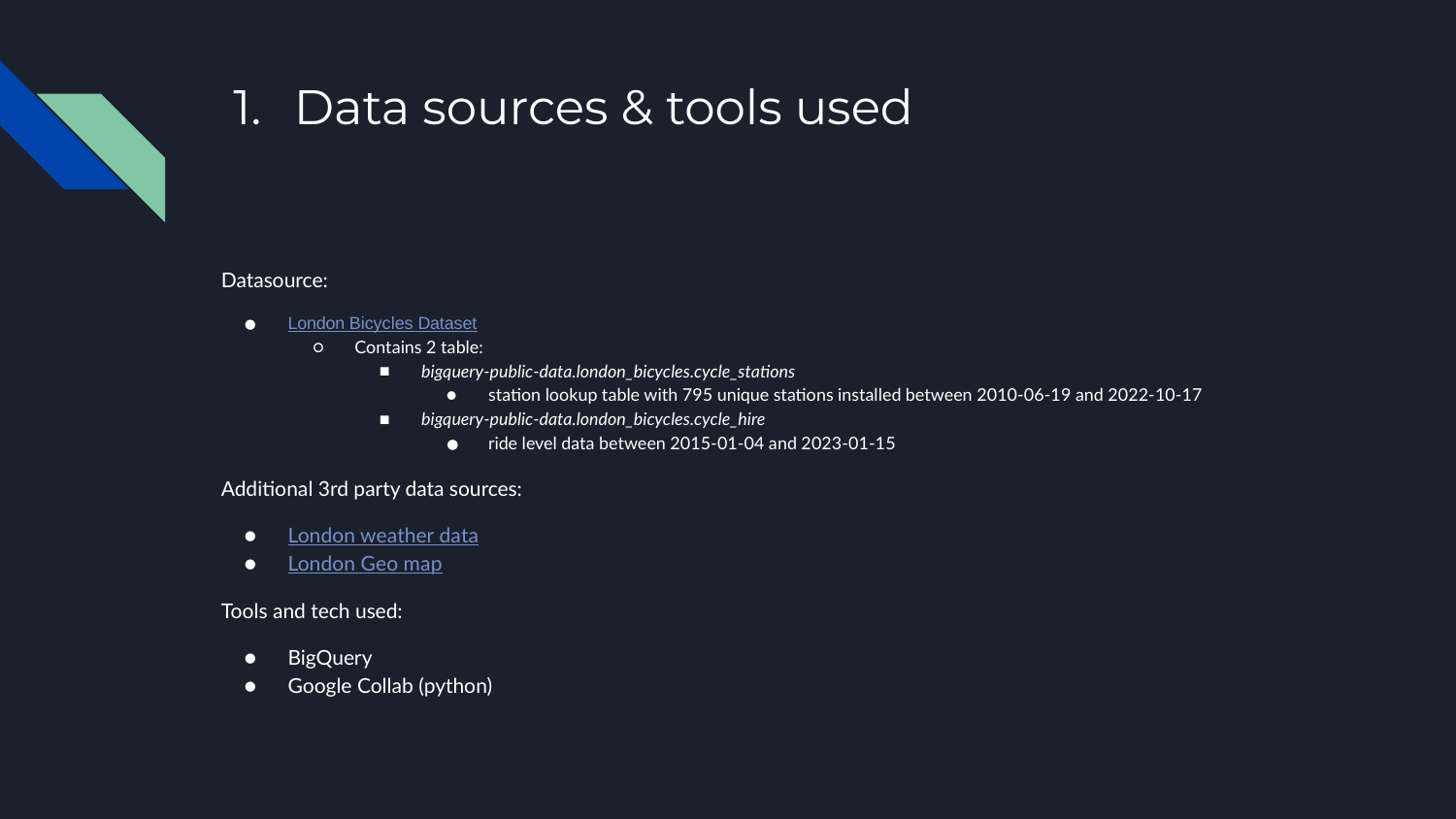

# Data sources & tools used
Datasource:
London Bicycles Dataset
Contains 2 table:
bigquery-public-data.london_bicycles.cycle_stations
station lookup table with 795 unique stations installed between 2010-06-19 and 2022-10-17
bigquery-public-data.london_bicycles.cycle_hire
ride level data between 2015-01-04 and 2023-01-15
Additional 3rd party data sources:
London weather data
London Geo map
Tools and tech used:
BigQuery
Google Collab (python)